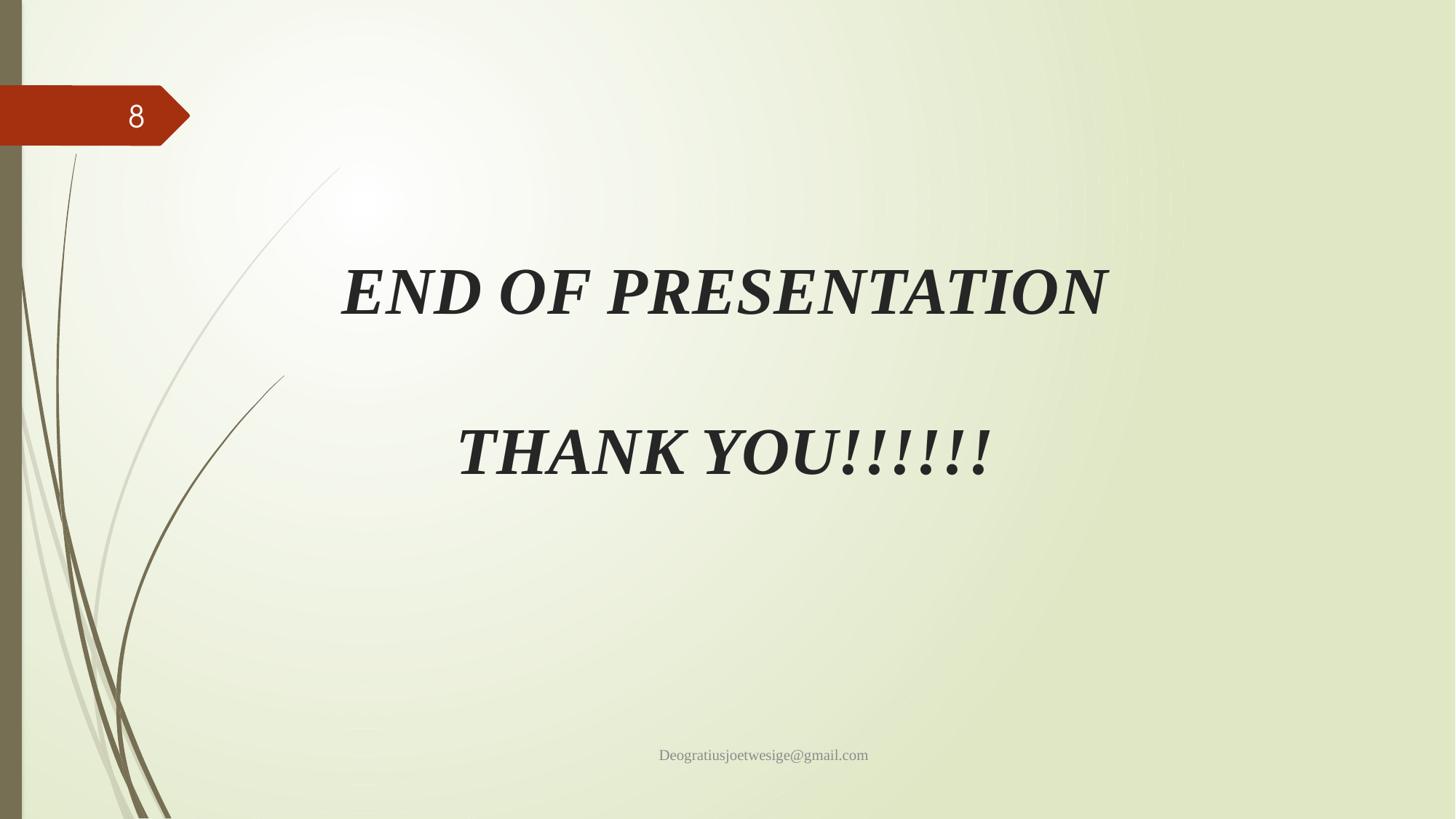

# END OF PRESENTATION THANK YOU!!!!!!
8
Deogratiusjoetwesige@gmail.com